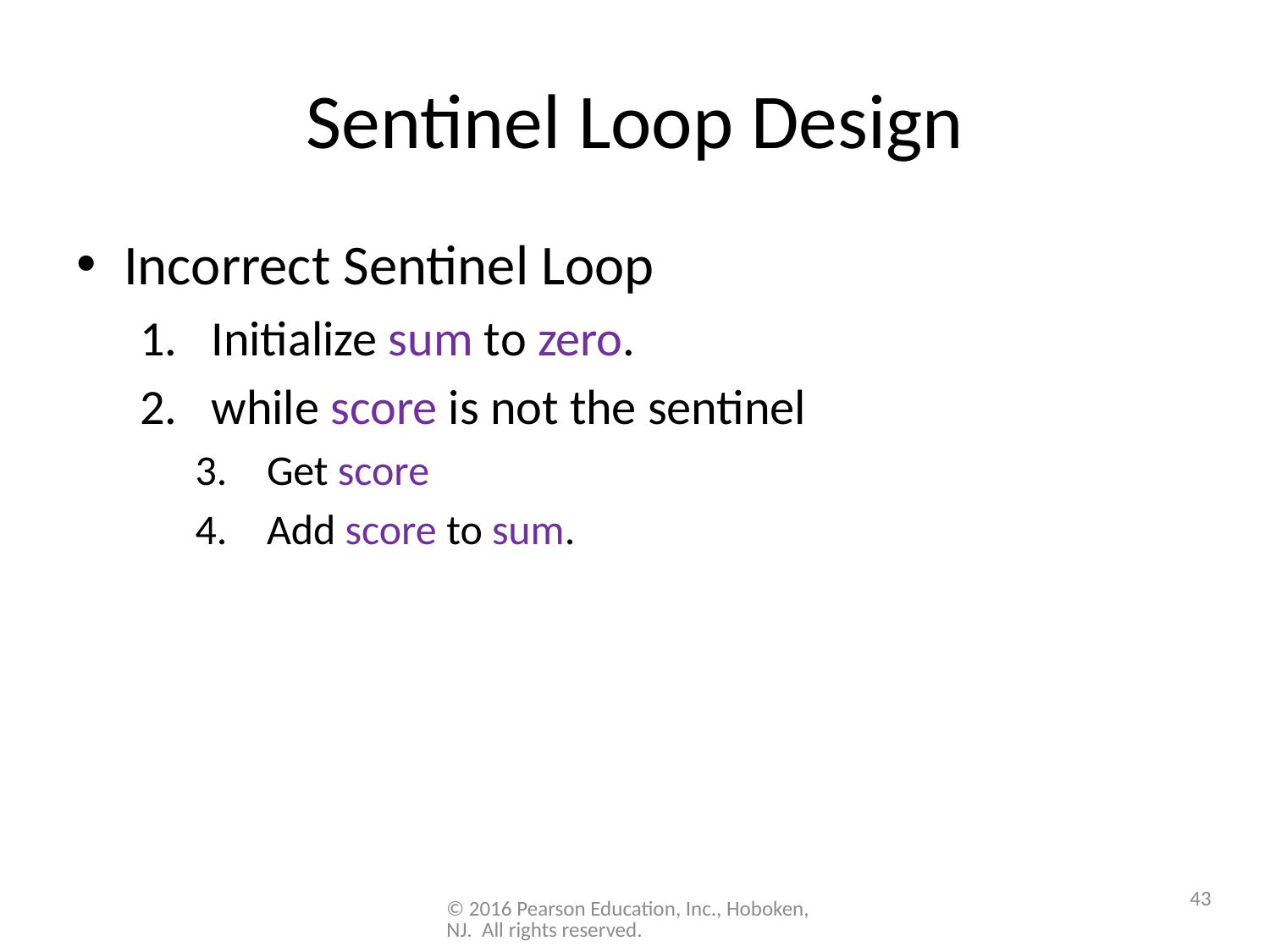

# Sentinel Loop Design
Incorrect Sentinel Loop
Initialize sum to zero.
while score is not the sentinel
Get score
Add score to sum.
43
© 2016 Pearson Education, Inc., Hoboken, NJ.  All rights reserved.